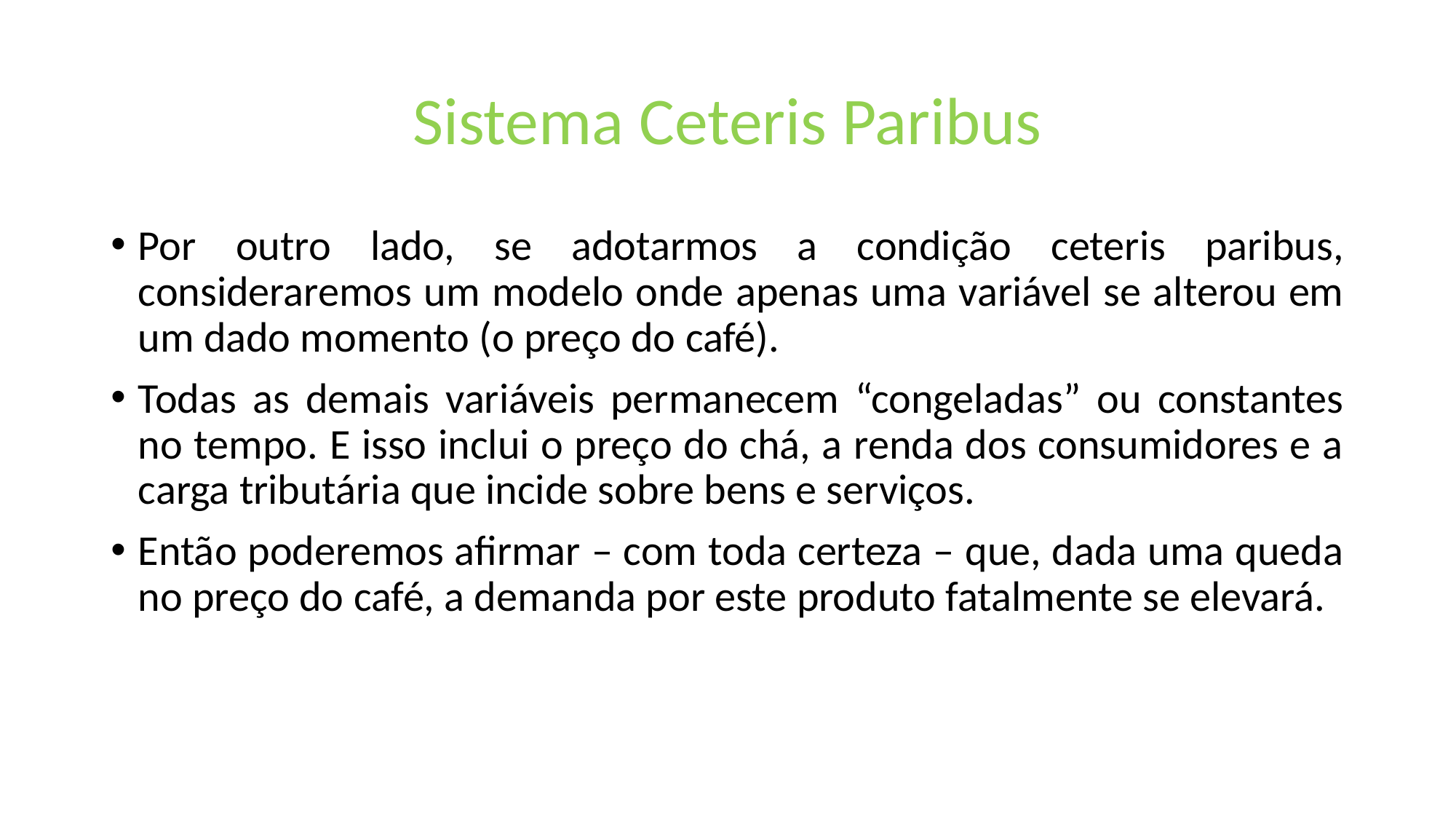

# Sistema Ceteris Paribus
Por outro lado, se adotarmos a condição ceteris paribus, consideraremos um modelo onde apenas uma variável se alterou em um dado momento (o preço do café).
Todas as demais variáveis permanecem “congeladas” ou constantes no tempo. E isso inclui o preço do chá, a renda dos consumidores e a carga tributária que incide sobre bens e serviços.
Então poderemos afirmar – com toda certeza – que, dada uma queda no preço do café, a demanda por este produto fatalmente se elevará.